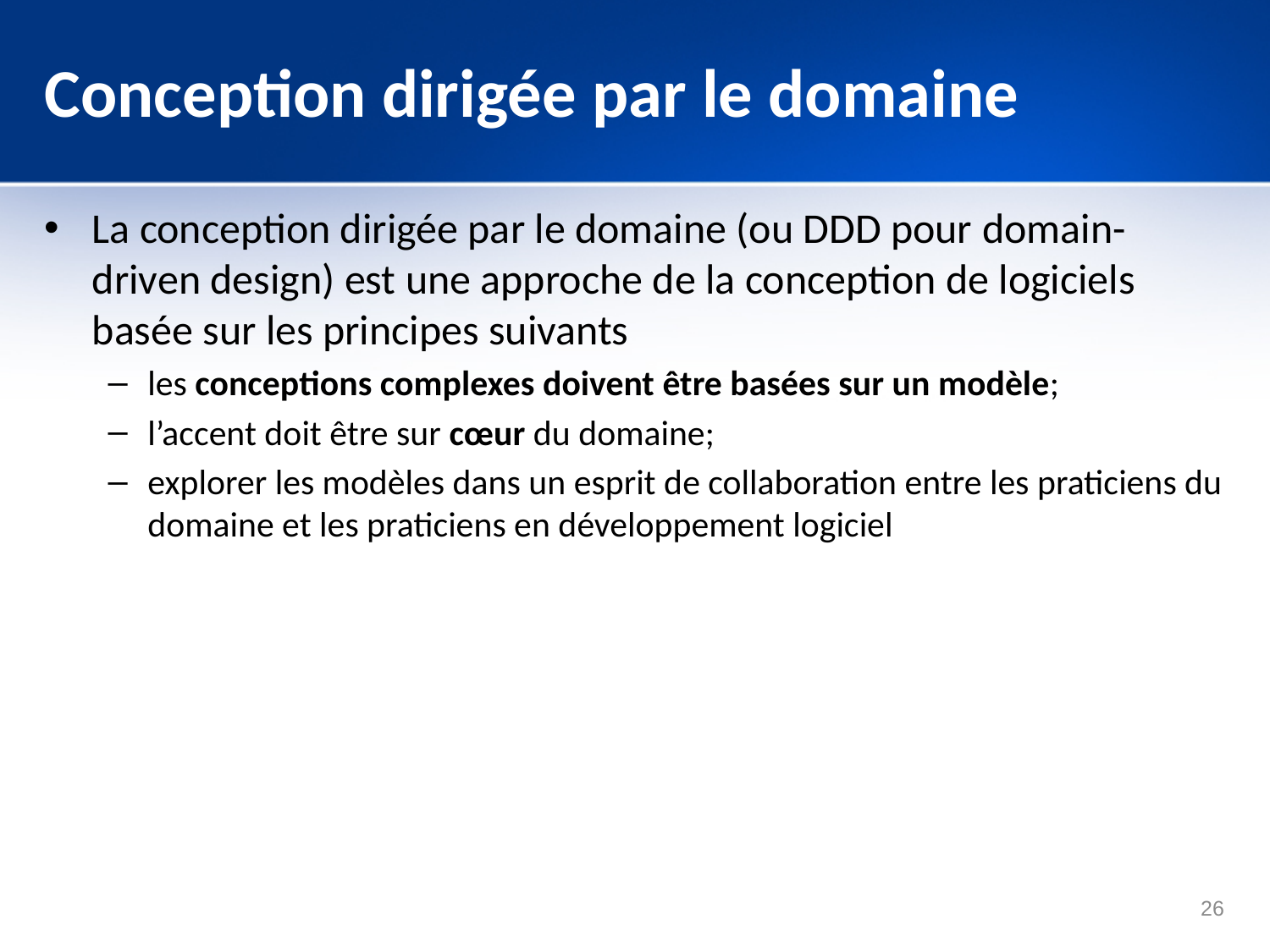

# Conception dirigée par le domaine
La conception dirigée par le domaine (ou DDD pour domain-driven design) est une approche de la conception de logiciels basée sur les principes suivants
les conceptions complexes doivent être basées sur un modèle;
l’accent doit être sur cœur du domaine;
explorer les modèles dans un esprit de collaboration entre les praticiens du domaine et les praticiens en développement logiciel
26